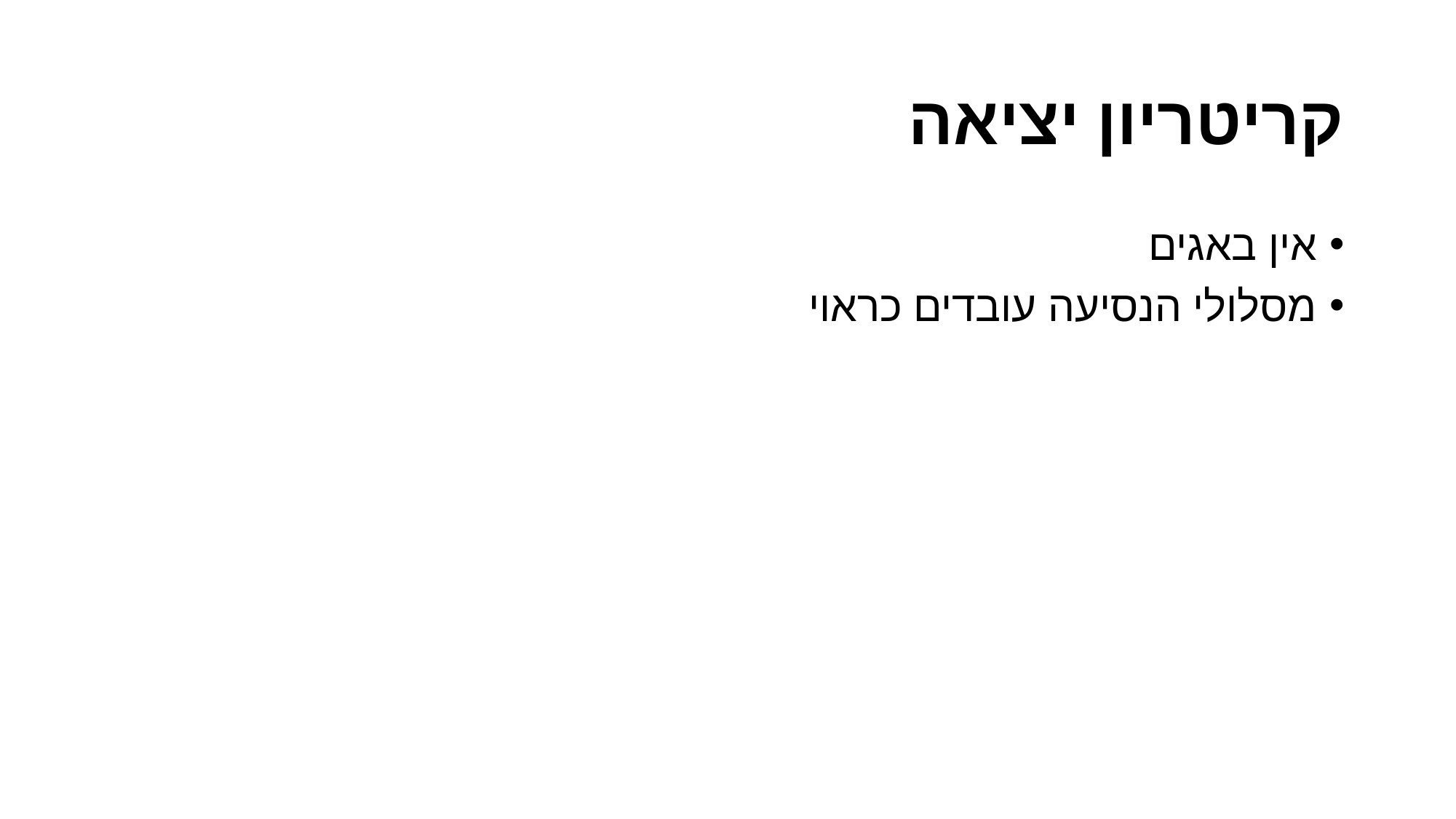

# קריטריון יציאה
אין באגים
מסלולי הנסיעה עובדים כראוי